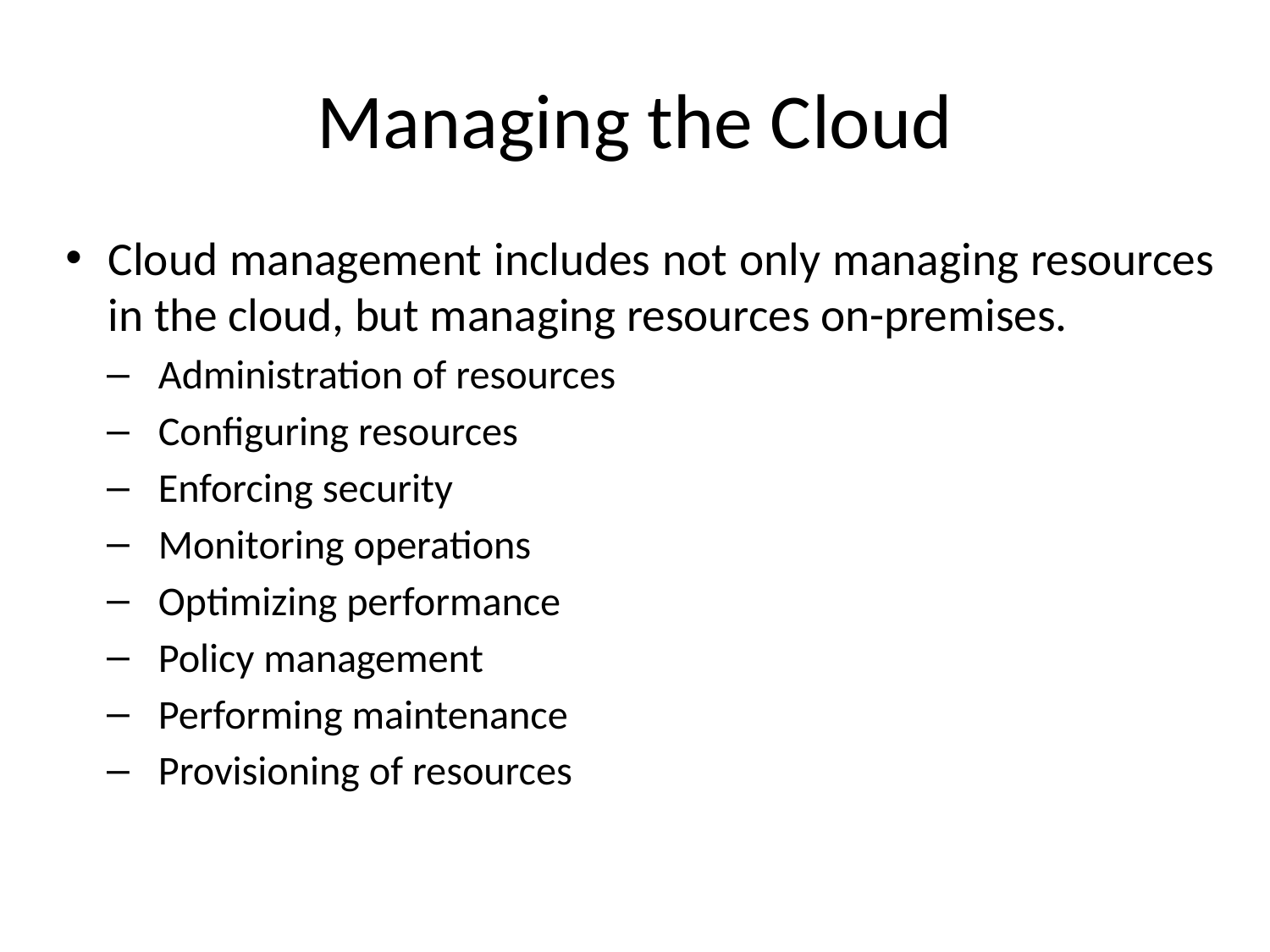

# Managing the Cloud
Cloud management includes not only managing resources in the cloud, but managing resources on-premises.
Administration of resources
Configuring resources
Enforcing security
Monitoring operations
Optimizing performance
Policy management
Performing maintenance
Provisioning of resources